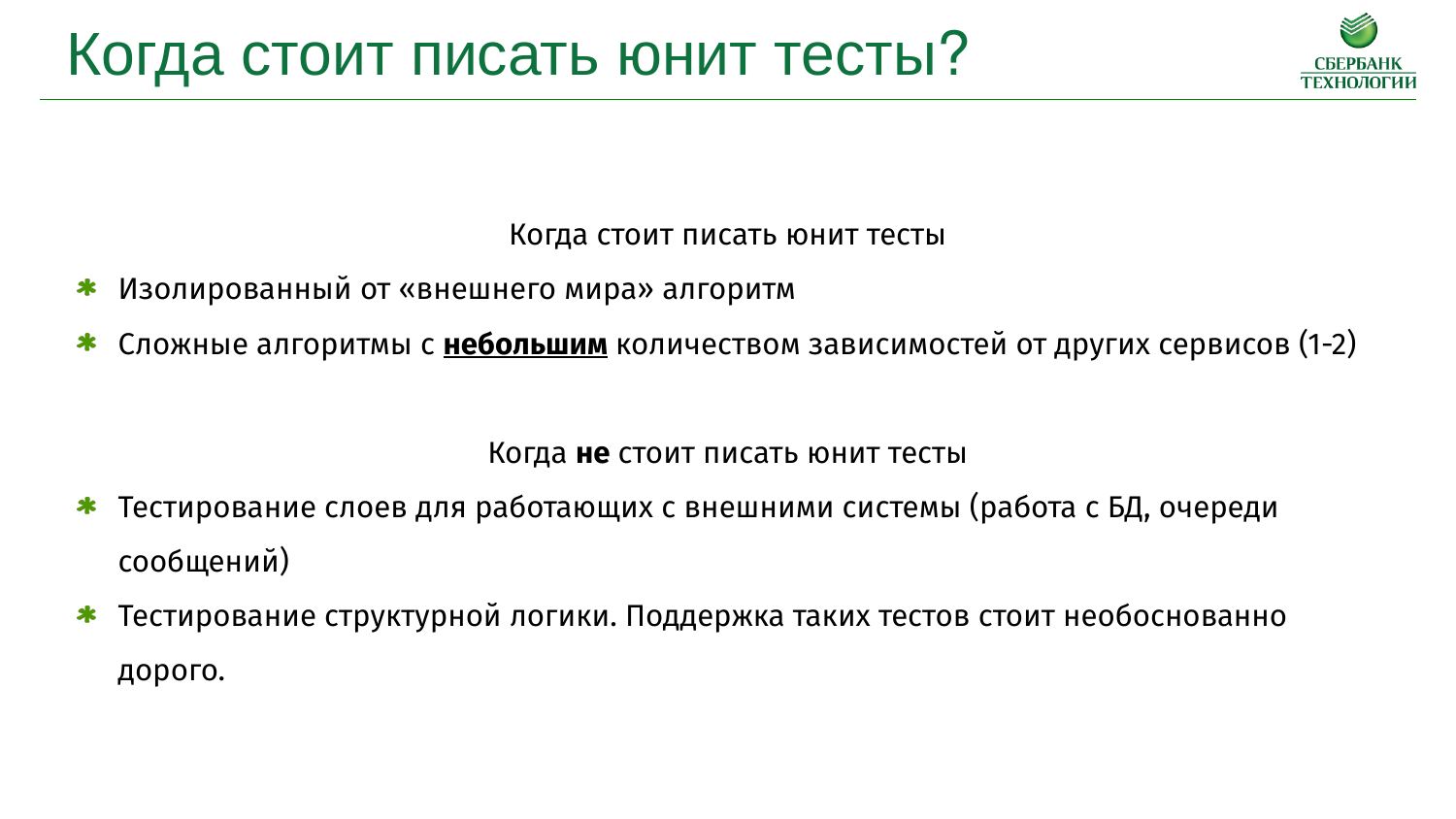

Когда стоит писать юнит тесты?
Когда стоит писать юнит тесты
Изолированный от «внешнего мира» алгоритм
Сложные алгоритмы с небольшим количеством зависимостей от других сервисов (1-2)

Когда не стоит писать юнит тесты
Тестирование слоев для работающих с внешними системы (работа с БД, очереди сообщений)
Тестирование структурной логики. Поддержка таких тестов стоит необоснованно дорого.